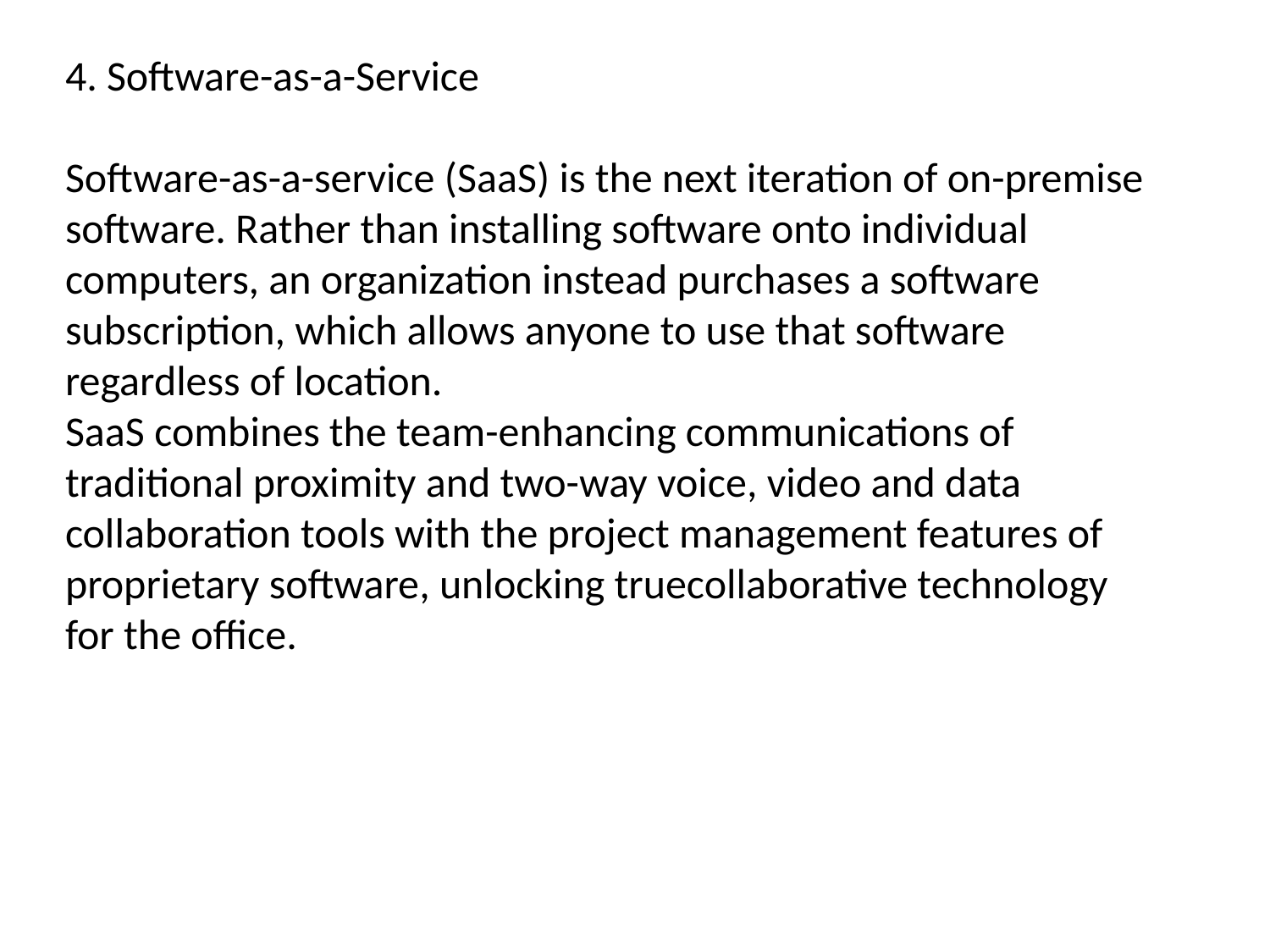

4. Software-as-a-Service

Software-as-a-service (SaaS) is the next iteration of on-premise software. Rather than installing software onto individual computers, an organization instead purchases a software subscription, which allows anyone to use that software regardless of location.
SaaS combines the team-enhancing communications of traditional proximity and two-way voice, video and data collaboration tools with the project management features of proprietary software, unlocking truecollaborative technology for the office.